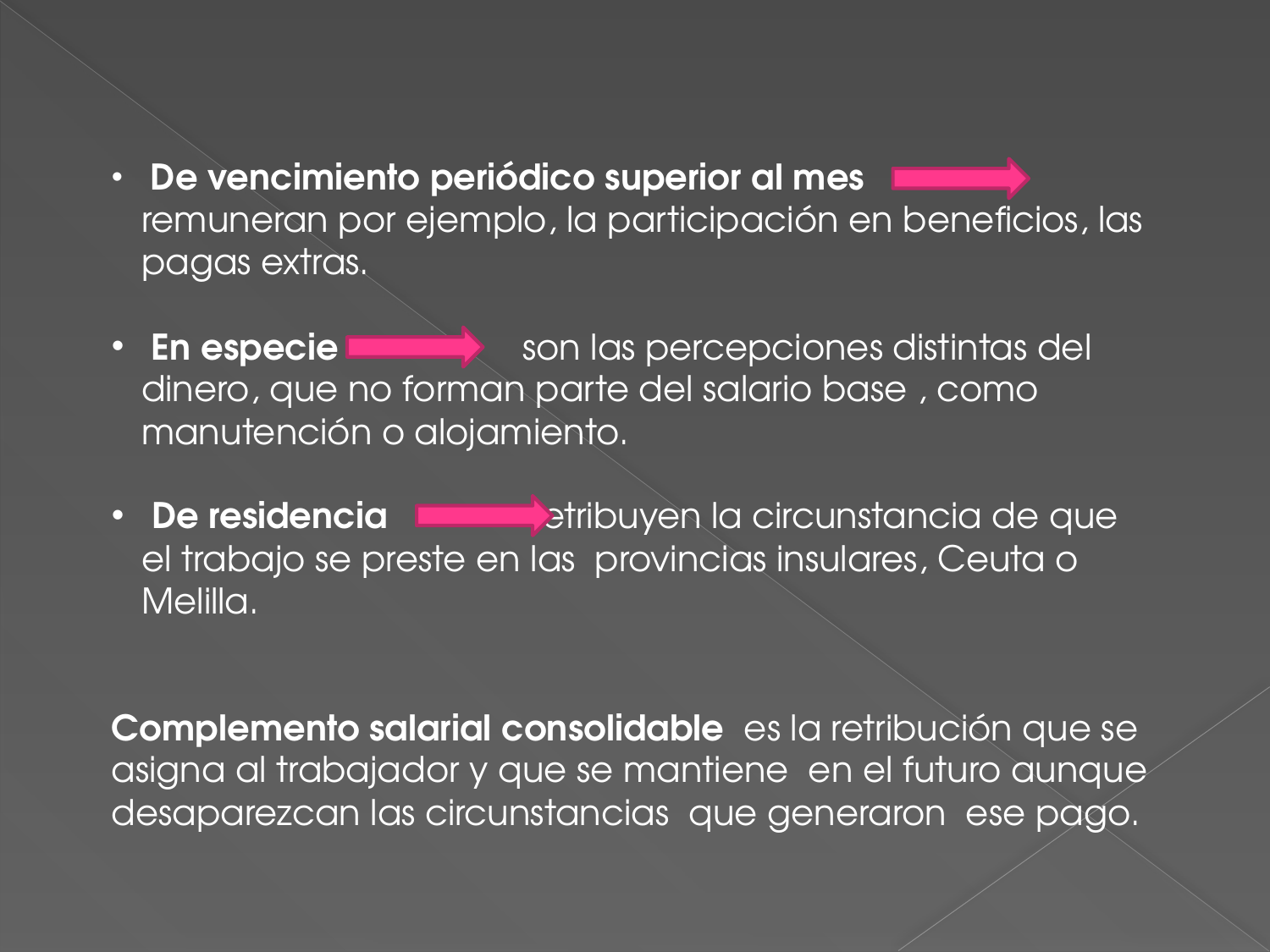

De vencimiento periódico superior al mes		    remuneran por ejemplo, la participación en beneficios, las pagas extras.

 En especie 		son las percepciones distintas del dinero, que no forman parte del salario base , como manutención o alojamiento.

 De residencia		 retribuyen la circunstancia de que el trabajo se preste en las  provincias insulares, Ceuta o Melilla.

Complemento salarial consolidable  es la retribución que se asigna al trabajador y que se mantiene  en el futuro aunque desaparezcan las circunstancias  que generaron  ese pago.